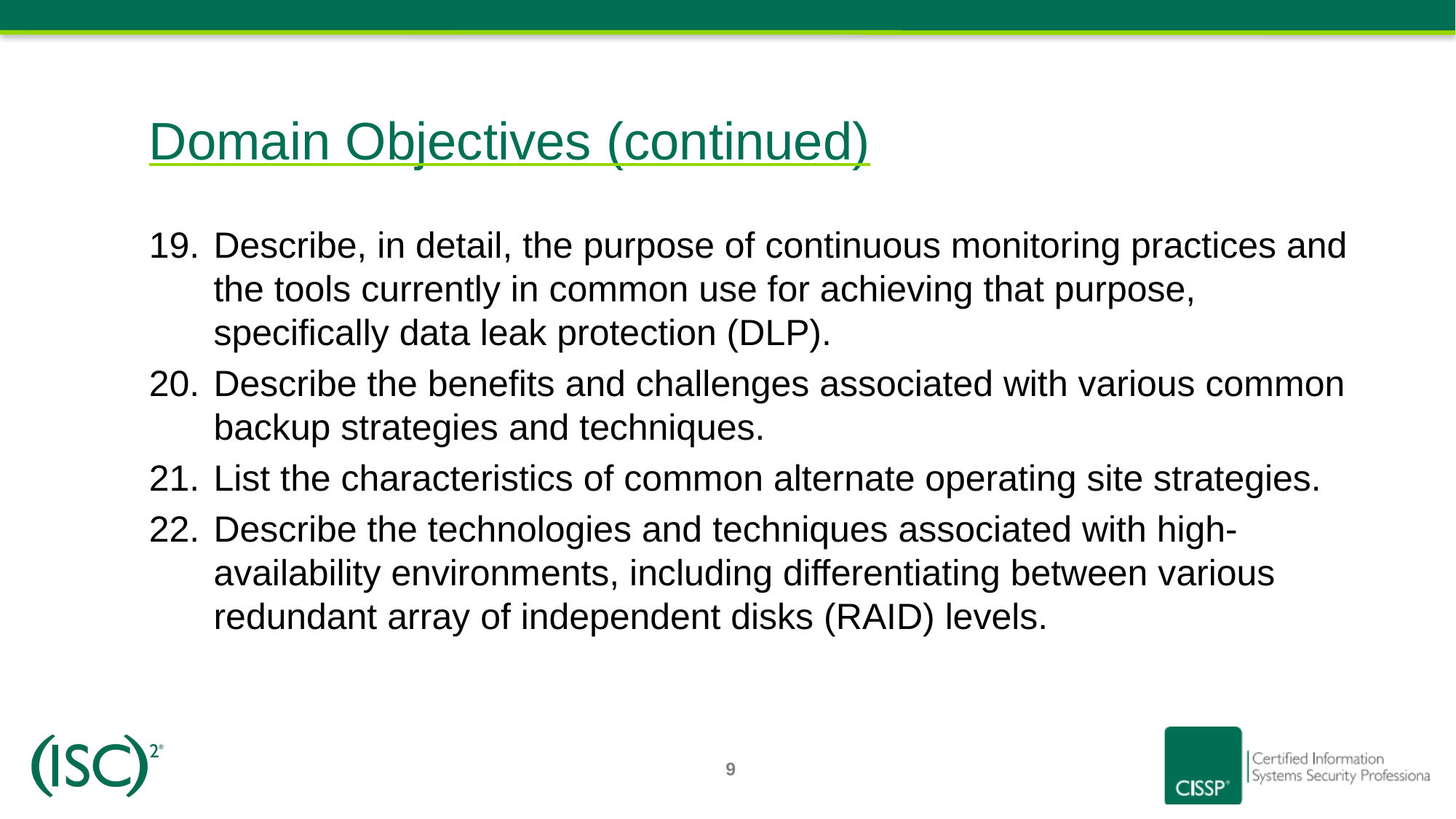

Domain Objectives (continued)
Describe, in detail, the purpose of continuous monitoring practices and the tools currently in common use for achieving that purpose, specifically data leak protection (DLP).
Describe the benefits and challenges associated with various common backup strategies and techniques.
List the characteristics of common alternate operating site strategies.
Describe the technologies and techniques associated with high-availability environments, including differentiating between various redundant array of independent disks (RAID) levels.